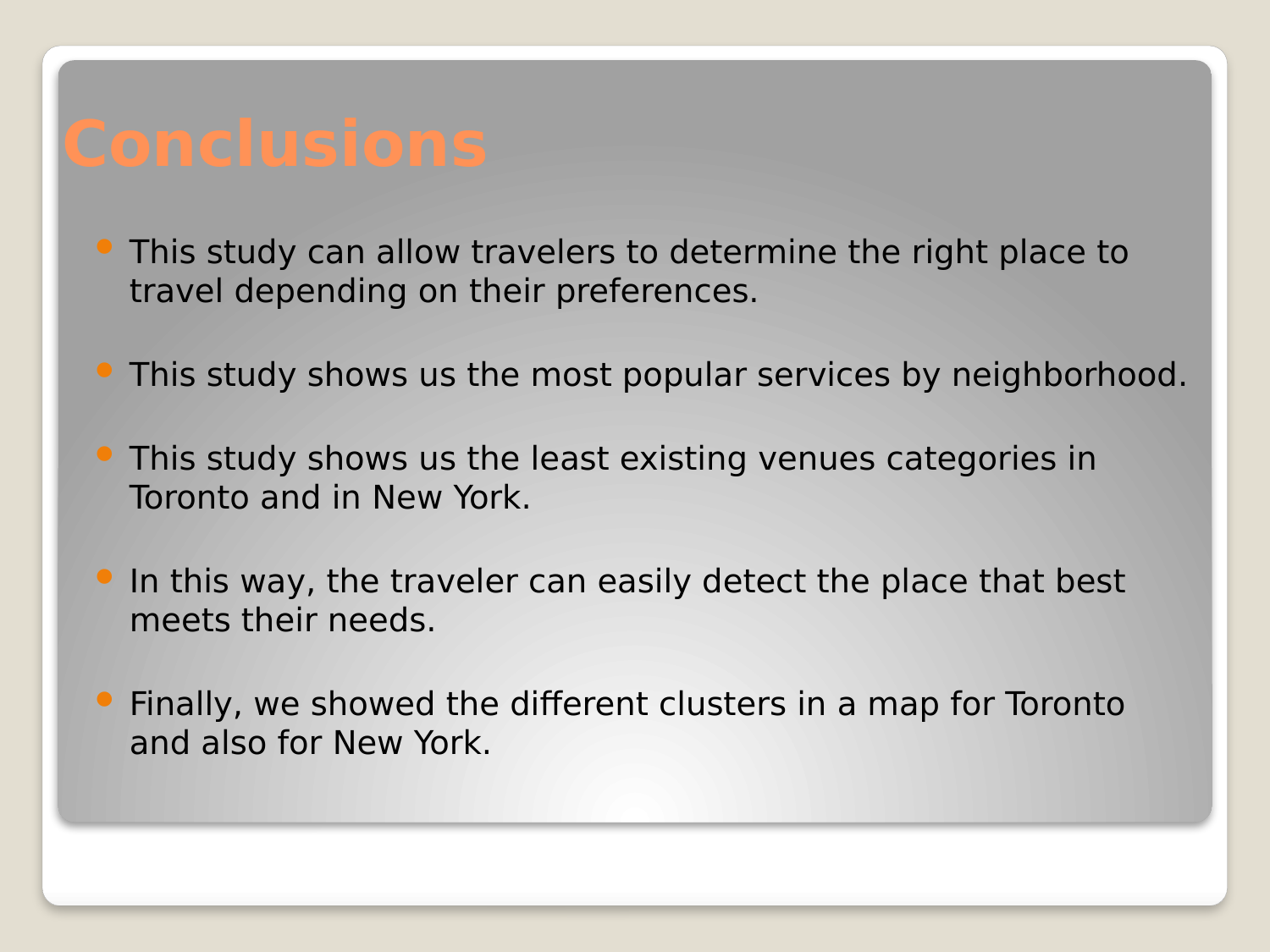

# Conclusions
This study can allow travelers to determine the right place to travel depending on their preferences.

This study shows us the most popular services by neighborhood.

This study shows us the least existing venues categories in Toronto and in New York.

In this way, the traveler can easily detect the place that best meets their needs.

Finally, we showed the different clusters in a map for Toronto and also for New York.